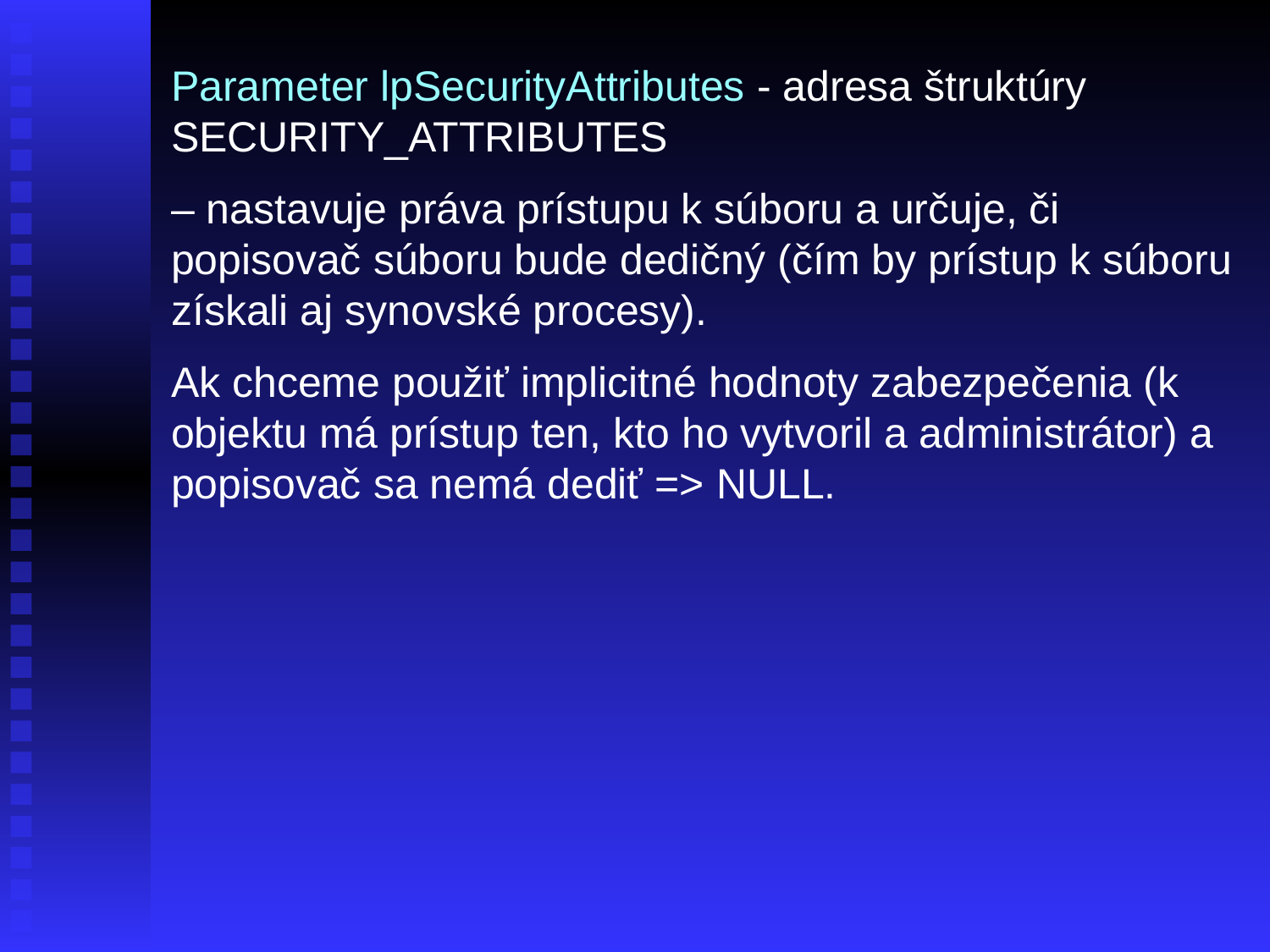

Parameter lpSecurityAttributes - adresa štruktúry SECURITY_ATTRIBUTES
– nastavuje práva prístupu k súboru a určuje, či popisovač súboru bude dedičný (čím by prístup k súboru získali aj synovské procesy).
Ak chceme použiť implicitné hodnoty zabezpečenia (k objektu má prístup ten, kto ho vytvoril a administrátor) a popisovač sa nemá dediť => NULL.